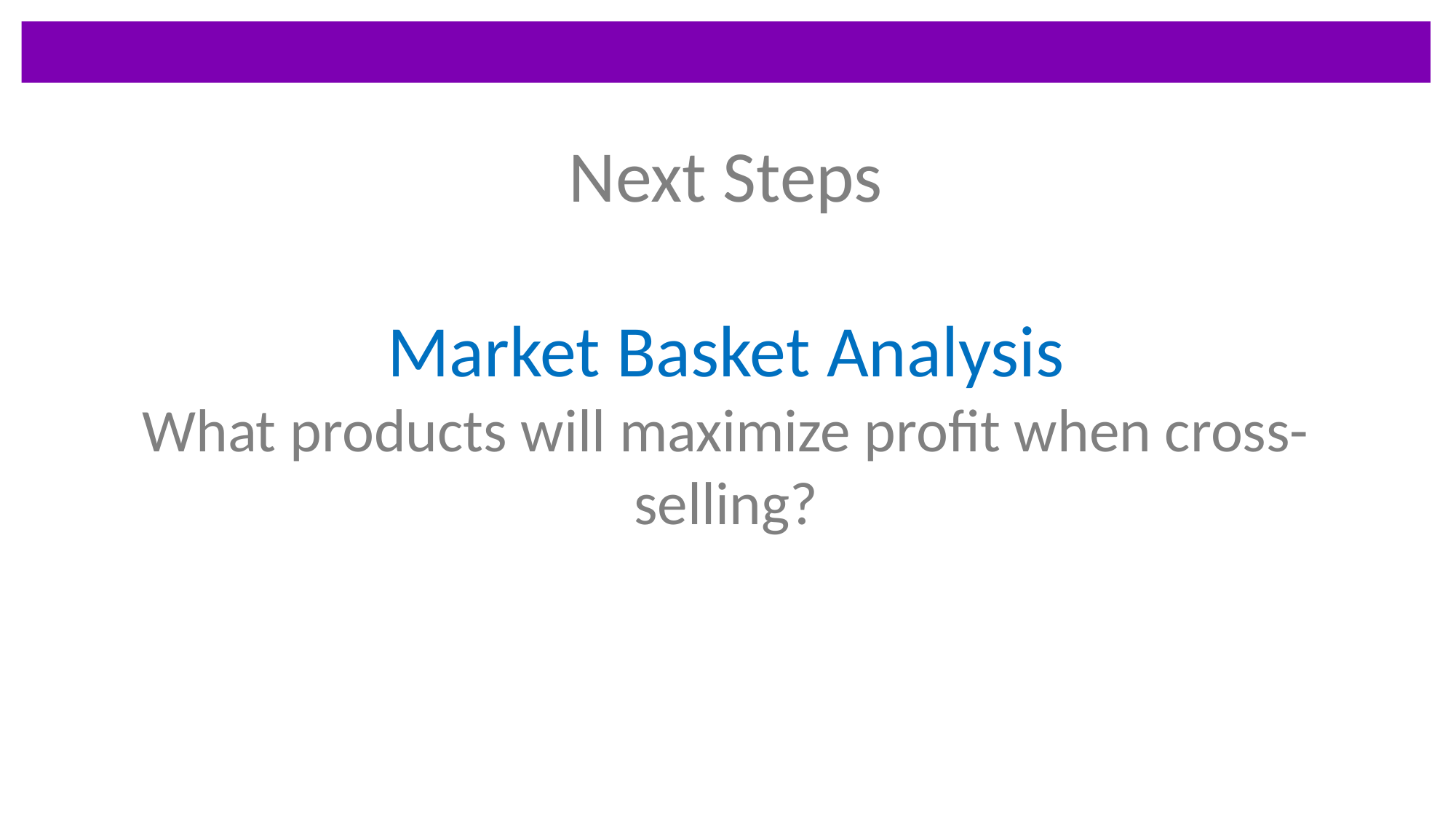

# Next Steps Market Basket Analysis What products will maximize profit when cross-selling?